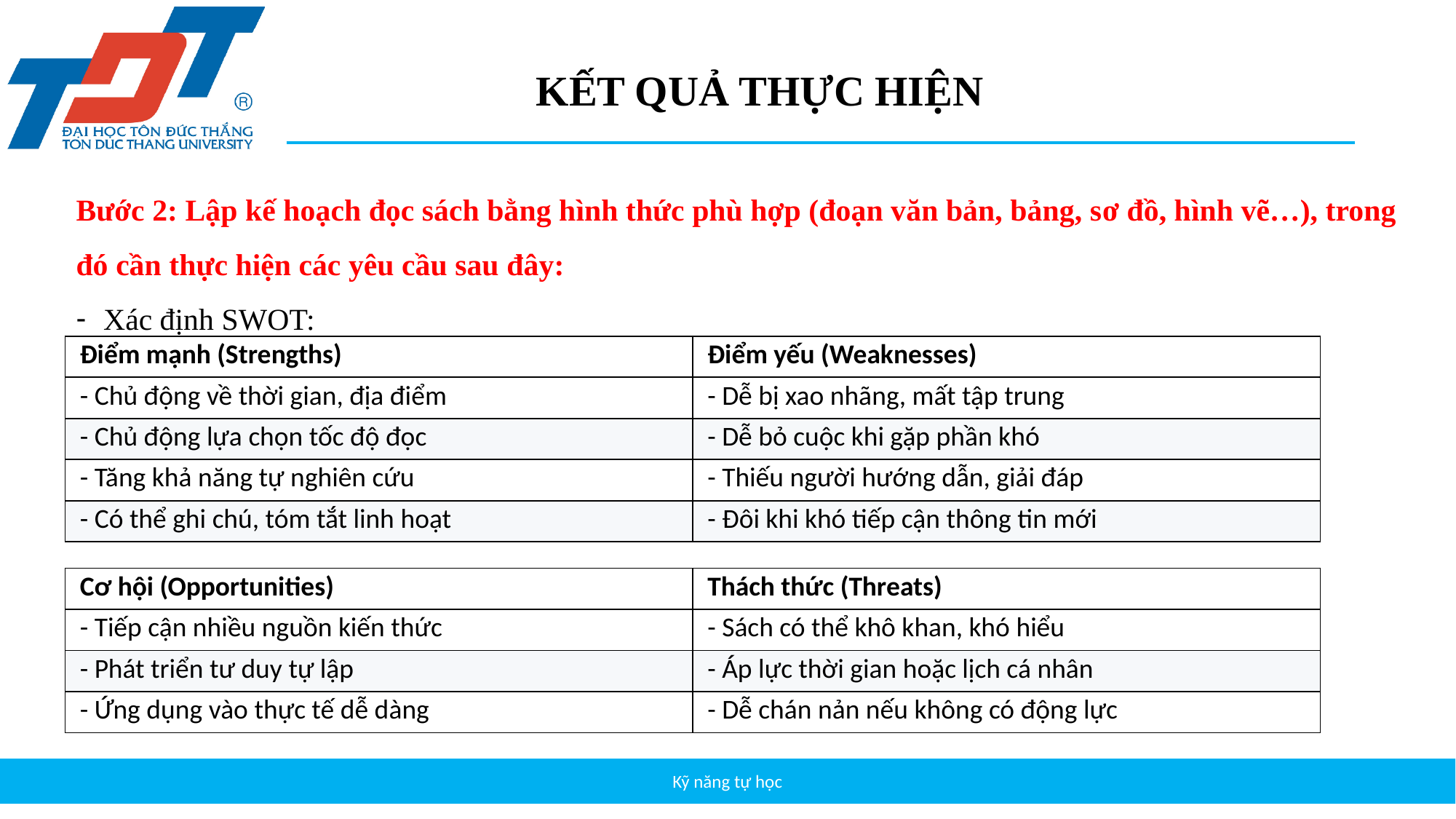

# KẾT QUẢ THỰC HIỆN
Bước 2: Lập kế hoạch đọc sách bằng hình thức phù hợp (đoạn văn bản, bảng, sơ đồ, hình vẽ…), trong đó cần thực hiện các yêu cầu sau đây:
Xác định SWOT:

| Điểm mạnh (Strengths) | Điểm yếu (Weaknesses) |
| --- | --- |
| - Chủ động về thời gian, địa điểm | - Dễ bị xao nhãng, mất tập trung |
| - Chủ động lựa chọn tốc độ đọc | - Dễ bỏ cuộc khi gặp phần khó |
| - Tăng khả năng tự nghiên cứu | - Thiếu người hướng dẫn, giải đáp |
| - Có thể ghi chú, tóm tắt linh hoạt | - Đôi khi khó tiếp cận thông tin mới |
| Cơ hội (Opportunities) | Thách thức (Threats) |
| --- | --- |
| - Tiếp cận nhiều nguồn kiến thức | - Sách có thể khô khan, khó hiểu |
| - Phát triển tư duy tự lập | - Áp lực thời gian hoặc lịch cá nhân |
| - Ứng dụng vào thực tế dễ dàng | - Dễ chán nản nếu không có động lực |
Kỹ năng tự học